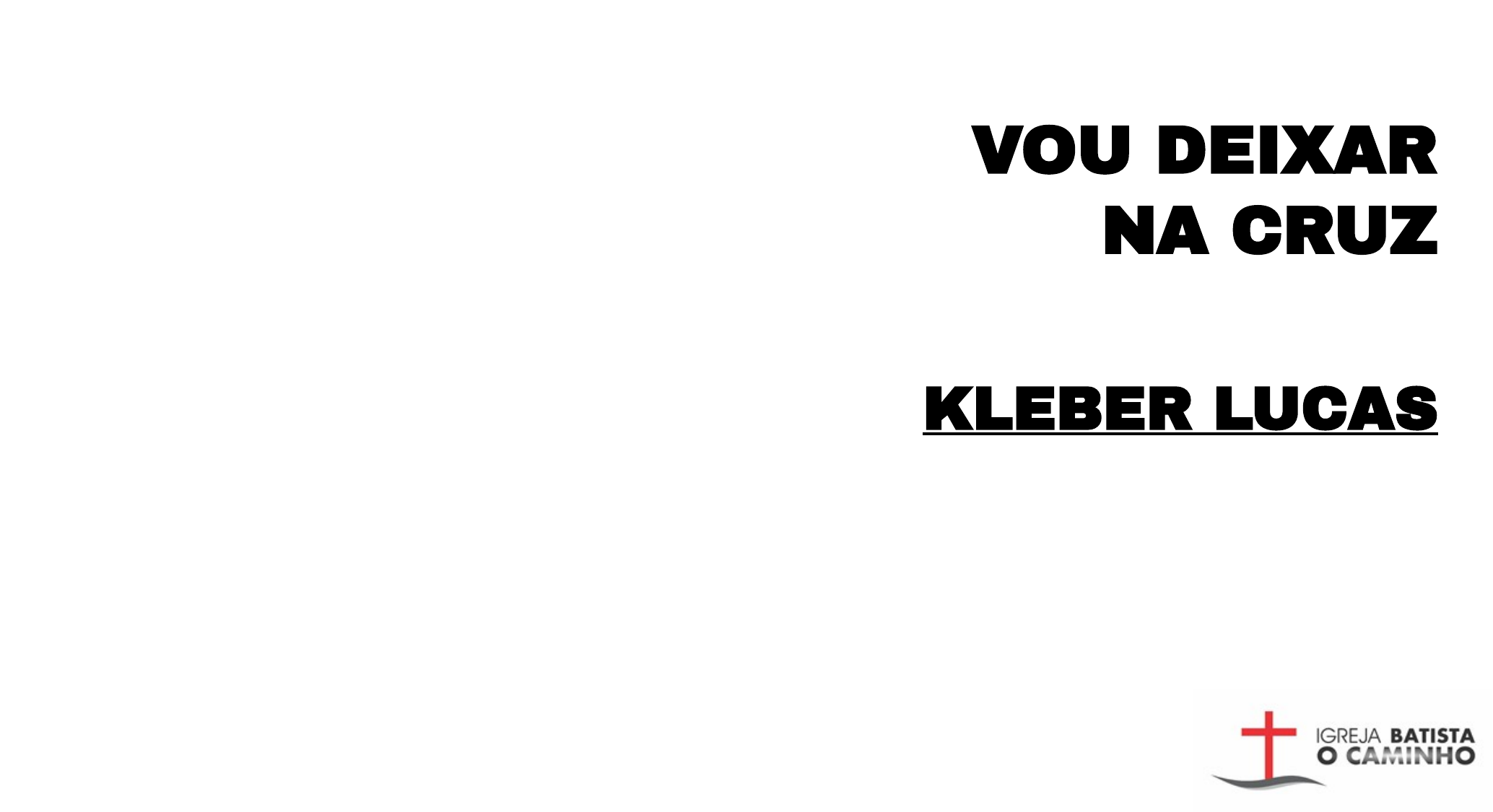

# VOU DEIXAR NA CRUZ
KLEBER LUCAS